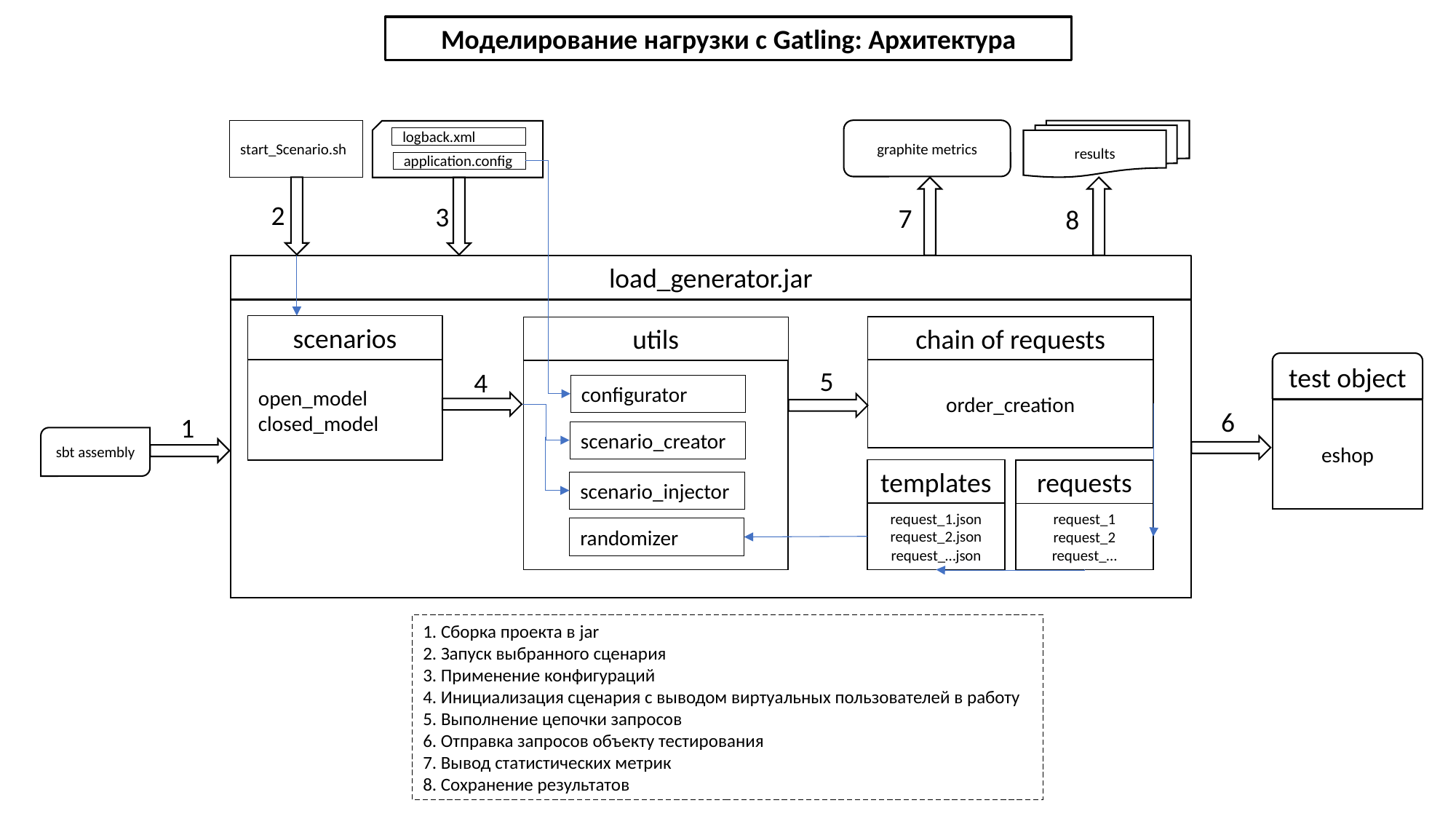

Моделирование нагрузки с Gatling: Архитектура
start_Scenario.sh
graphite metrics
results

logback.xml
application.config

2
3
7
8
load_generator.jar

scenarios
chain of requests
utils
test object
5
order_creation
open_model
closed_model
4

configurator
6
eshop
1

scenario_creator
sbt assembly
templates
requests
scenario_injector
request_1.json
request_2.json
request_…json
request_1
request_2
request_…
randomizer
1. Сборка проекта в jar
2. Запуск выбранного сценария
3. Применение конфигураций
4. Инициализация сценария с выводом виртуальных пользователей в работу
5. Выполнение цепочки запросов
6. Отправка запросов объекту тестирования
7. Вывод статистических метрик
8. Сохранение результатов